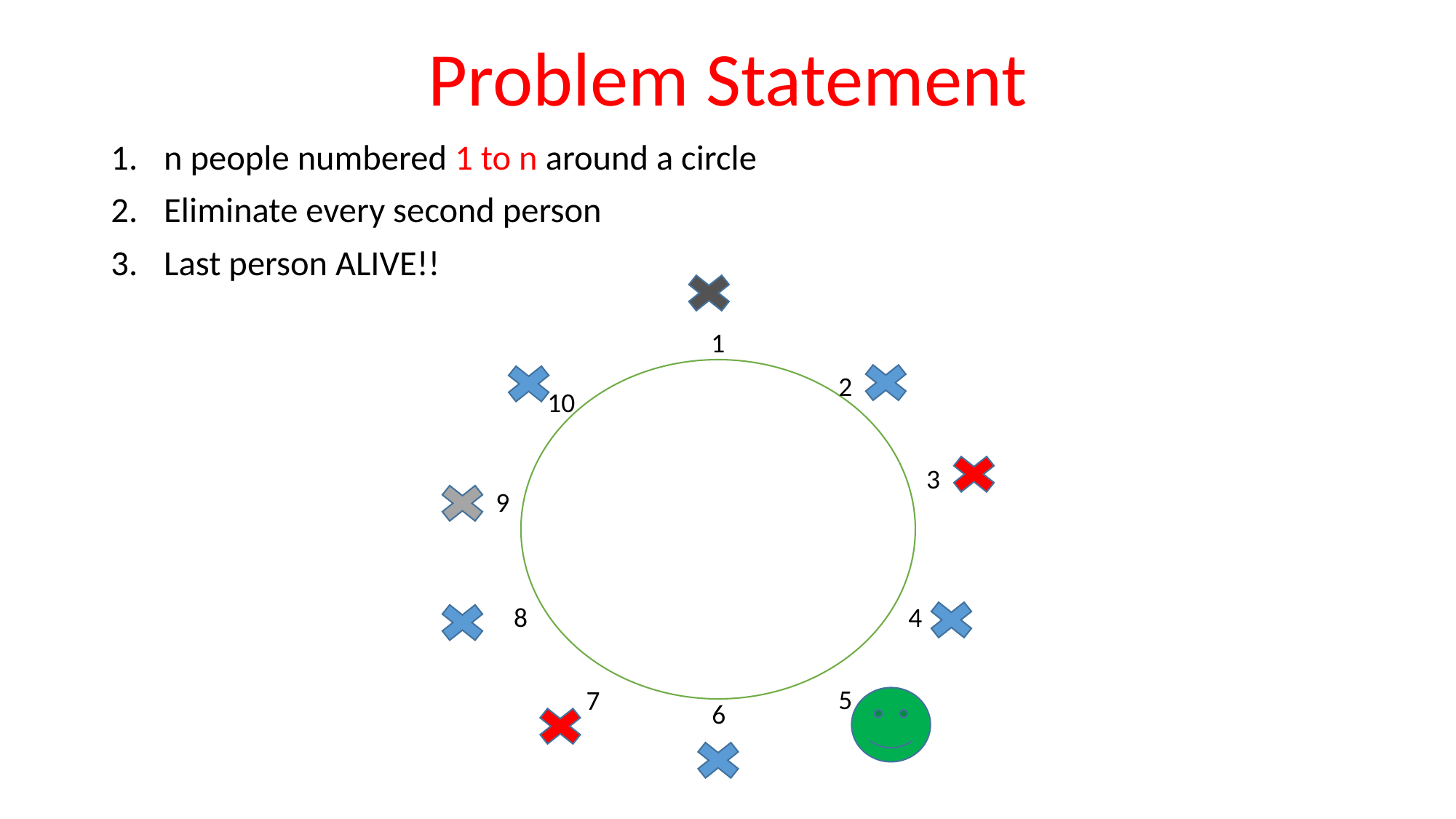

# Problem Statement
n people numbered 1 to n around a circle
Eliminate every second person
Last person ALIVE!!

1

2
10

3

9
8
4

5
7

6